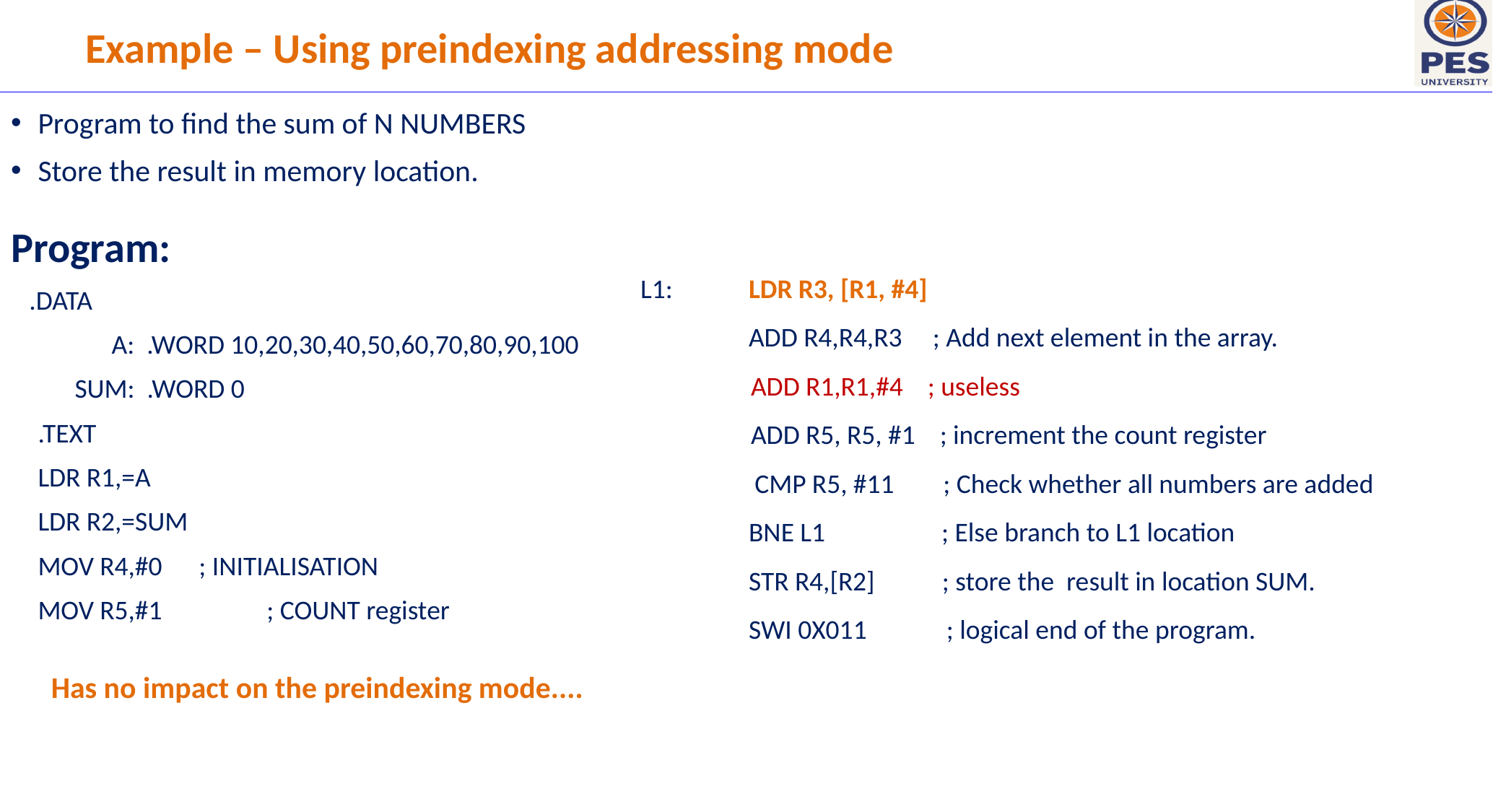

# Example – Using preindexing addressing mode
Program to find the sum of N NUMBERS
Store the result in memory location.
Program:
   .DATA
	            A:  .WORD 10,20,30,40,50,60,70,80,90,100
	      SUM:  .WORD 0
	.TEXT
	LDR R1,=A
	LDR R2,=SUM
	MOV R4,#0      ; INITIALISATION
	MOV R5,#1	  ; COUNT register

L1:	LDR R3, [R1, #4]
	ADD R4,R4,R3     ; Add next element in the array.
                  ADD R1,R1,#4    ; useless
                  ADD R5, R5, #1    ; increment the count register
	 CMP R5, #11        ; Check whether all numbers are added
	BNE L1                   ; Else branch to L1 location
	STR R4,[R2]           ; store the  result in location SUM.
	SWI 0X011             ; logical end of the program.
Has no impact on the preindexing mode....